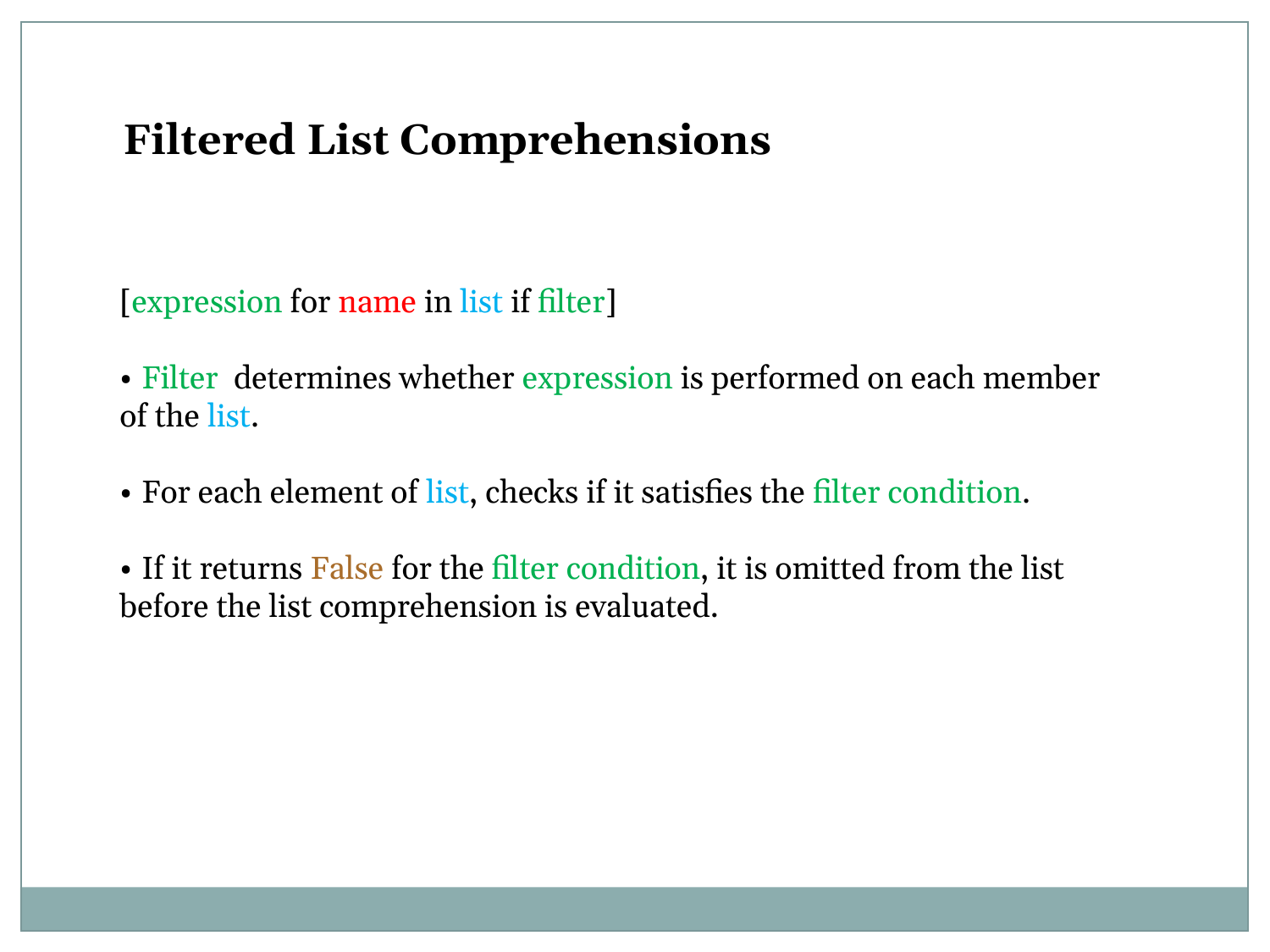

Filtered List Comprehensions
[expression for name in list if filter]

•  Filter  determines whether expression is performed on each member of the list.

•  For each element of list, checks if it satisfies the filter condition.

•  If it returns False for the filter condition, it is omitted from the list before the list comprehension is evaluated.